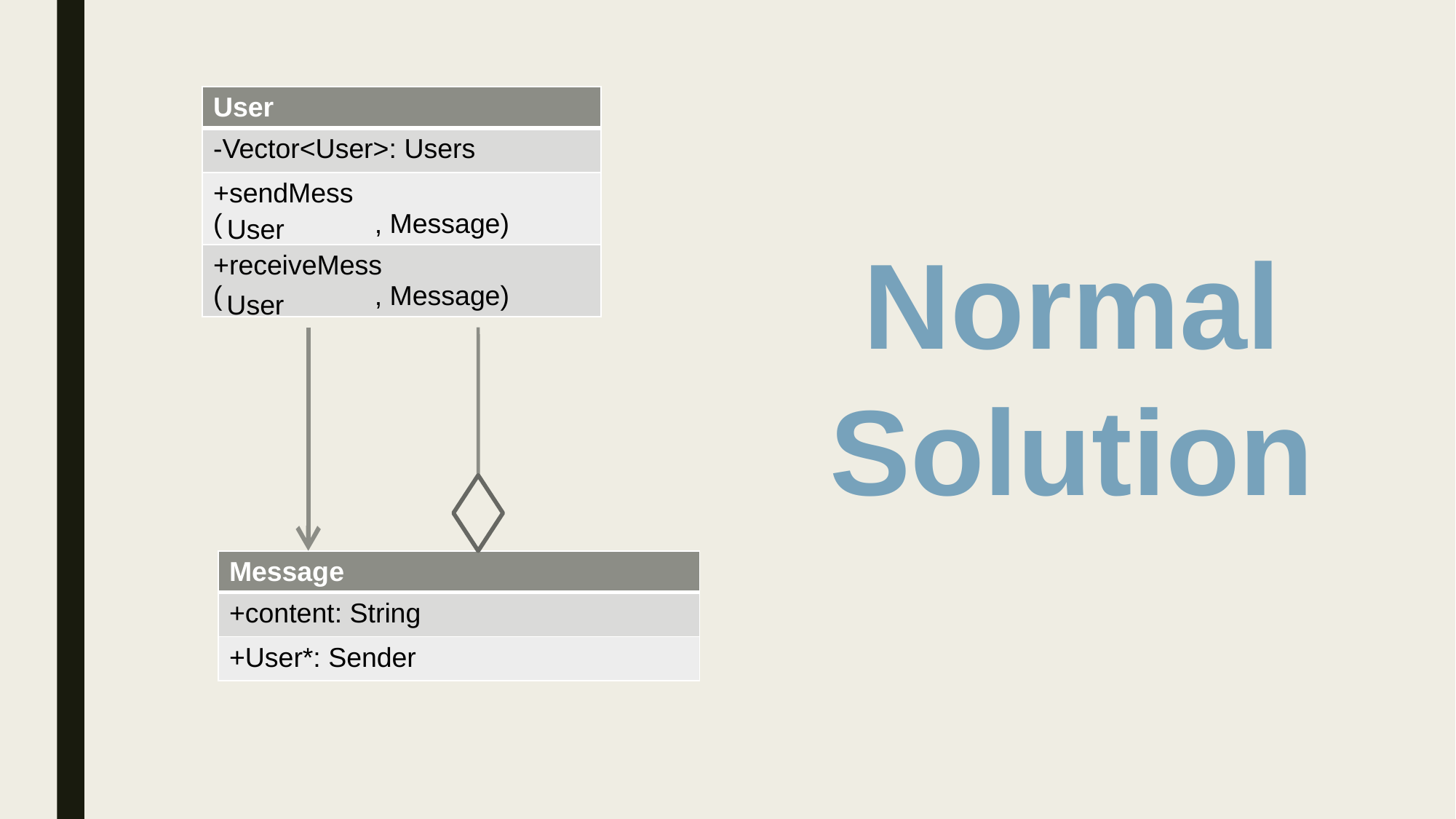

| User |
| --- |
| -Vector<User>: Users |
| +sendMess ( , Message) |
| +receiveMess ( , Message) |
User
Normal
Solution
User

| Message |
| --- |
| +content: String |
| +User\*: Sender |